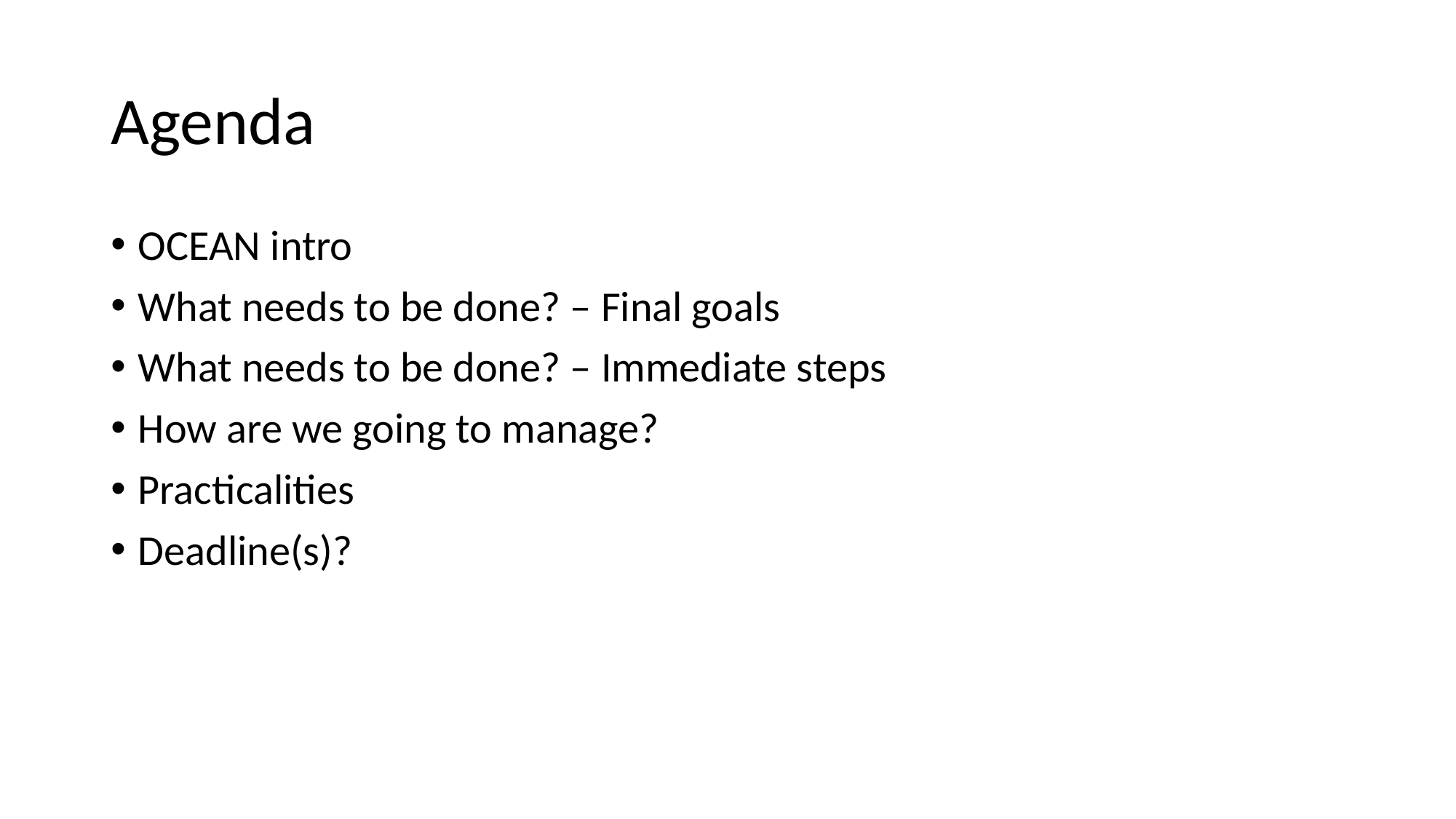

# Agenda
OCEAN intro
What needs to be done? – Final goals
What needs to be done? – Immediate steps
How are we going to manage?
Practicalities
Deadline(s)?